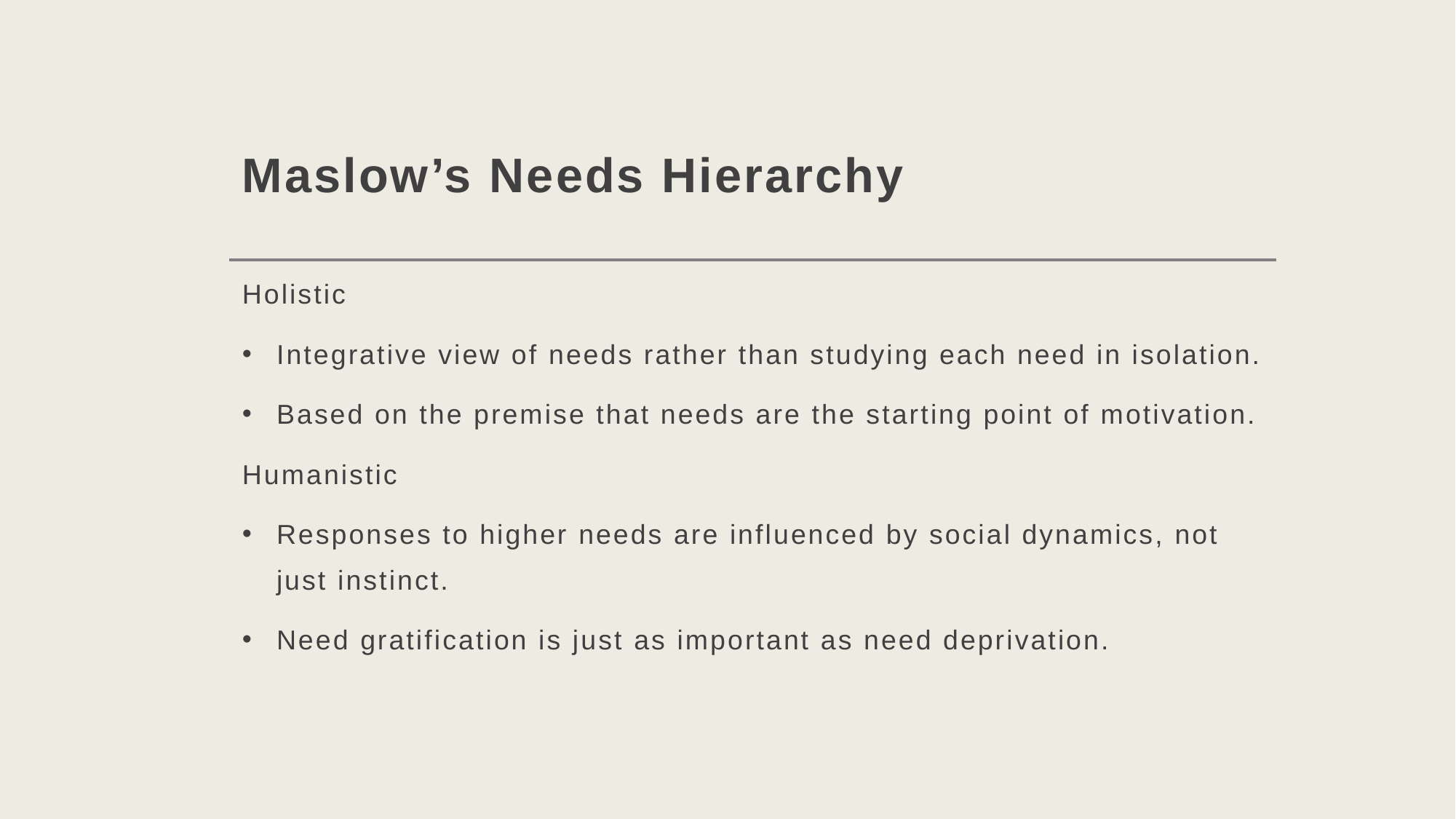

# Maslow’s Needs Hierarchy
Holistic
Integrative view of needs rather than studying each need in isolation.
Based on the premise that needs are the starting point of motivation.
Humanistic
Responses to higher needs are influenced by social dynamics, not just instinct.
Need gratification is just as important as need deprivation.